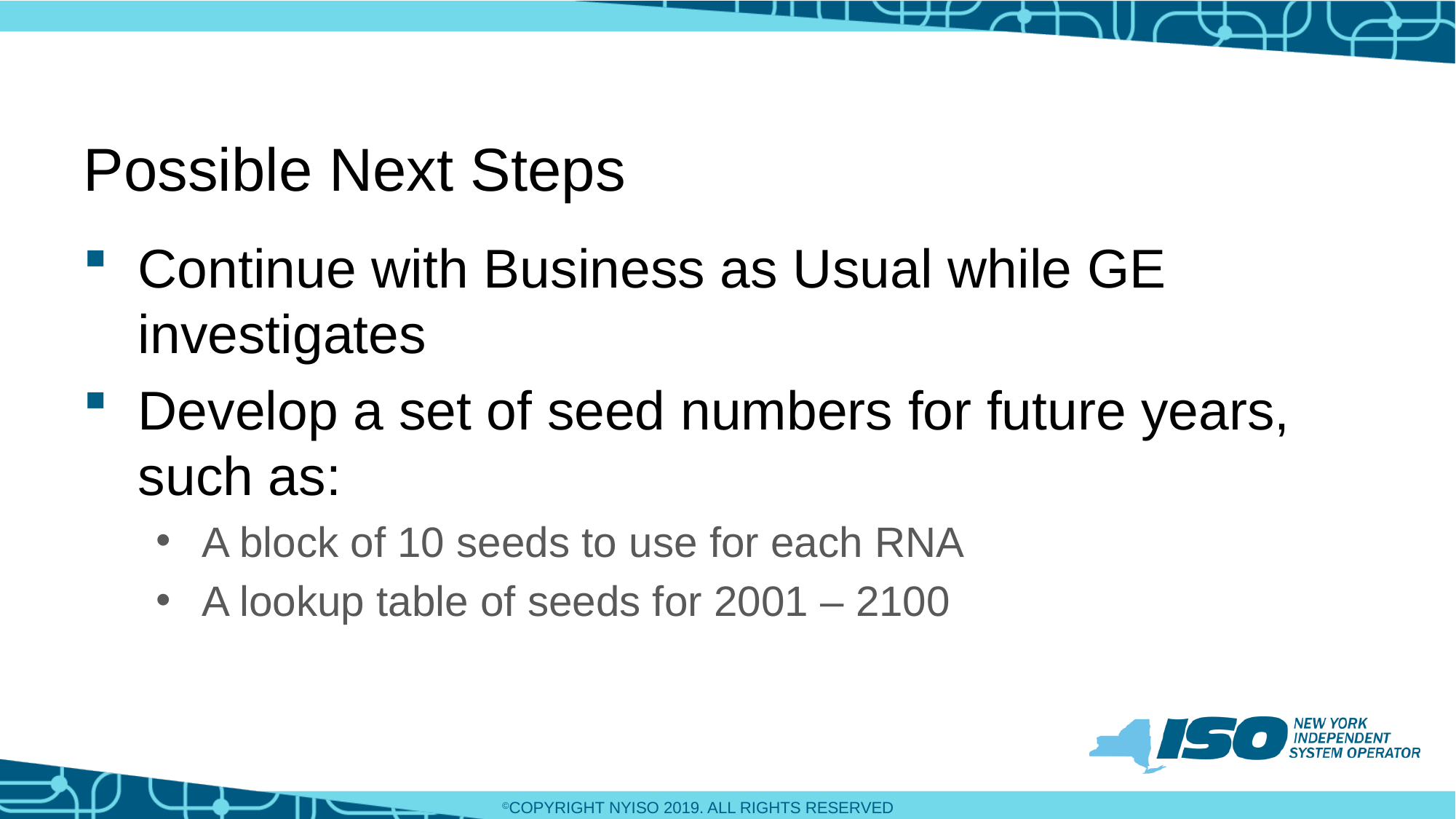

# Possible Next Steps
Continue with Business as Usual while GE investigates
Develop a set of seed numbers for future years, such as:
A block of 10 seeds to use for each RNA
A lookup table of seeds for 2001 – 2100